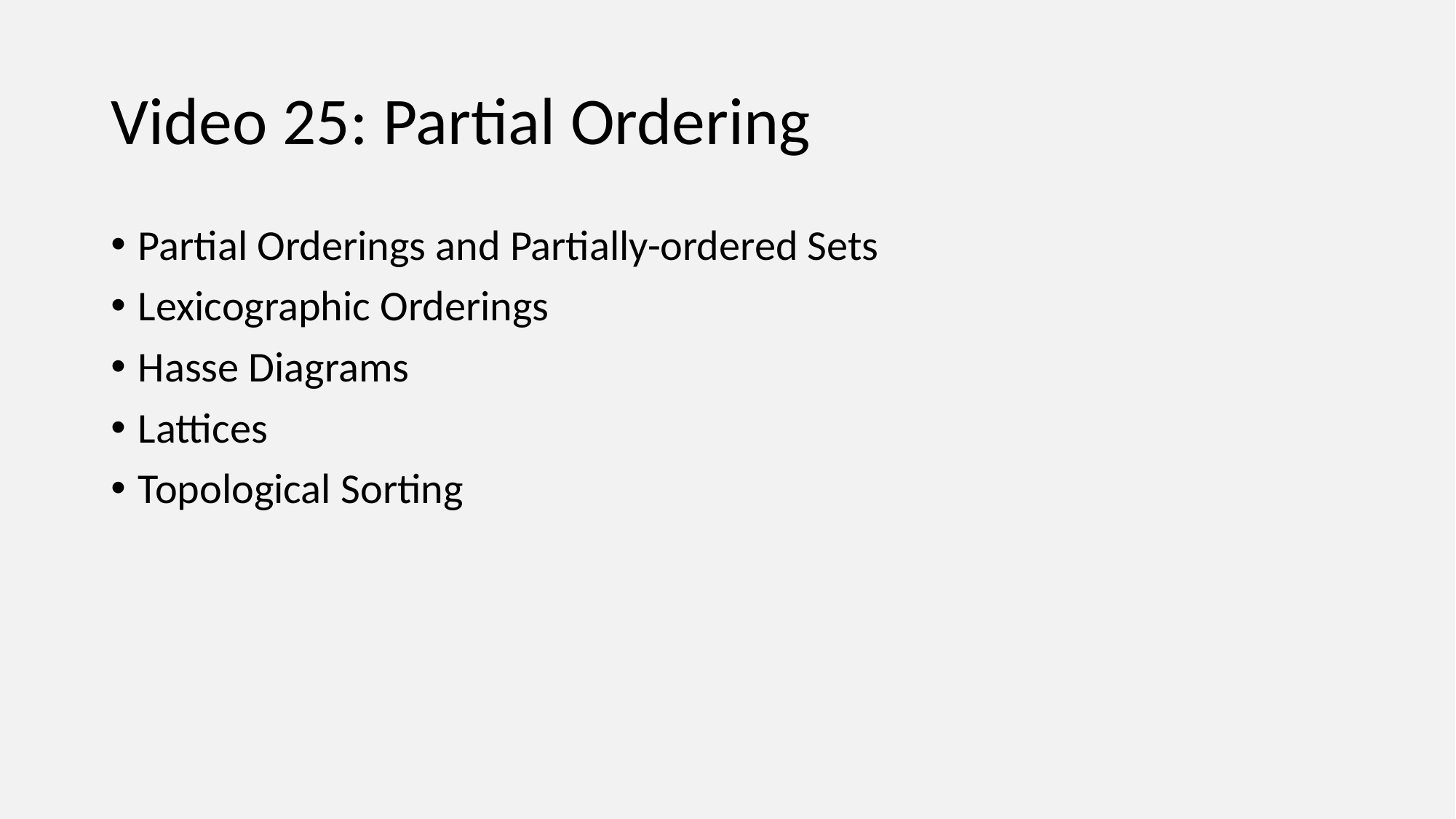

# Video 25: Partial Ordering
Partial Orderings and Partially-ordered Sets
Lexicographic Orderings
Hasse Diagrams
Lattices
Topological Sorting